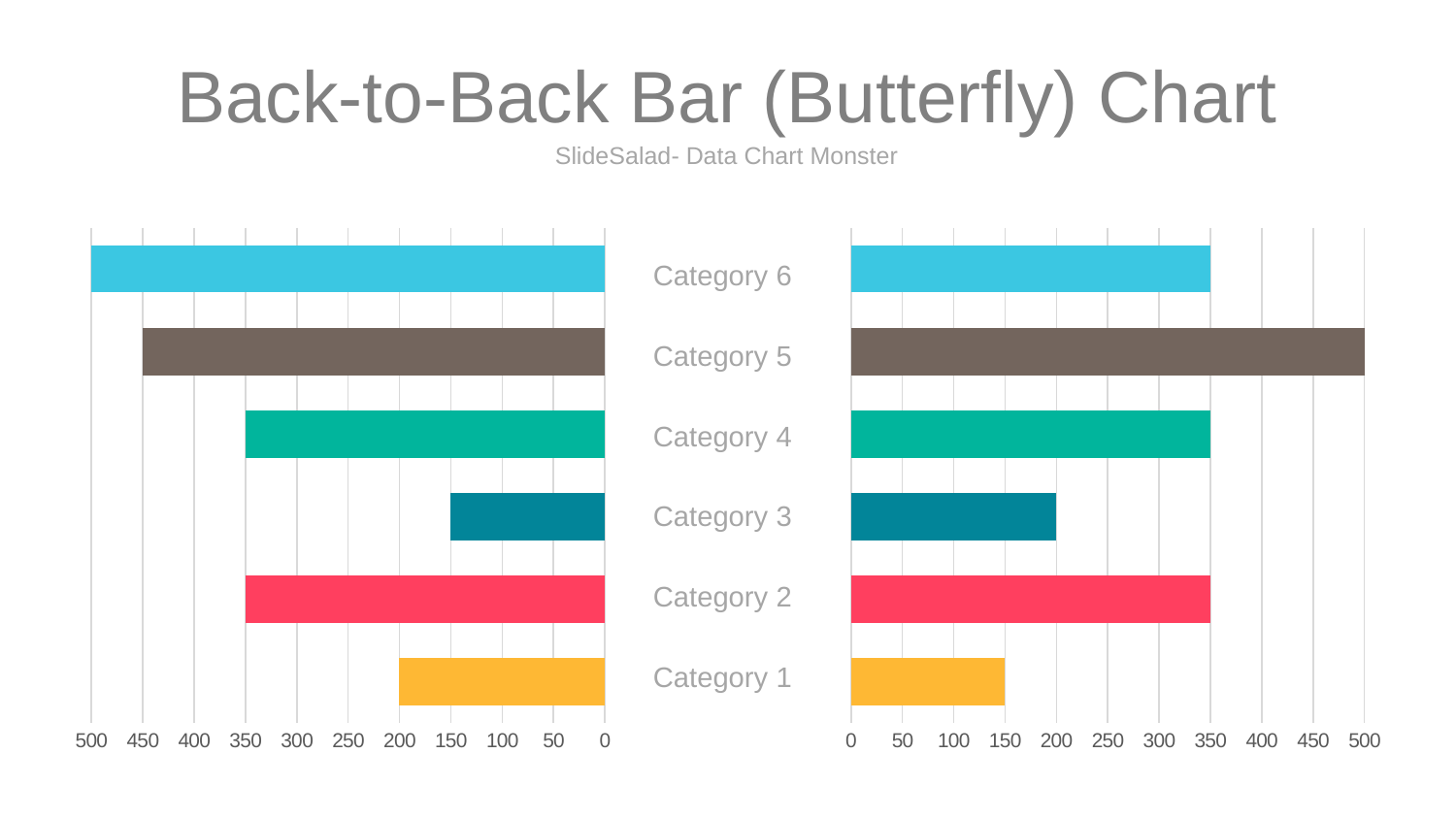

# Back-to-Back Bar (Butterfly) Chart
SlideSalad- Data Chart Monster

### Chart

| Category | Series 1 |
|---|---|
| Category 1 | 200.0 |
| Category 2 | 350.0 |
| Category 3 | 150.0 |
| Category 4 | 350.0 |
| Category 5 | 450.0 |
| Category 6 | 500.0 |

### Chart

| Category | Series 1 |
|---|---|
| Category 1 | 150.0 |
| Category 2 | 350.0 |
| Category 3 | 200.0 |
| Category 4 | 350.0 |
| Category 5 | 500.0 |
| Category 6 | 350.0 |
Category 6
Category 5
Category 4
Category 3
Category 2
Category 1